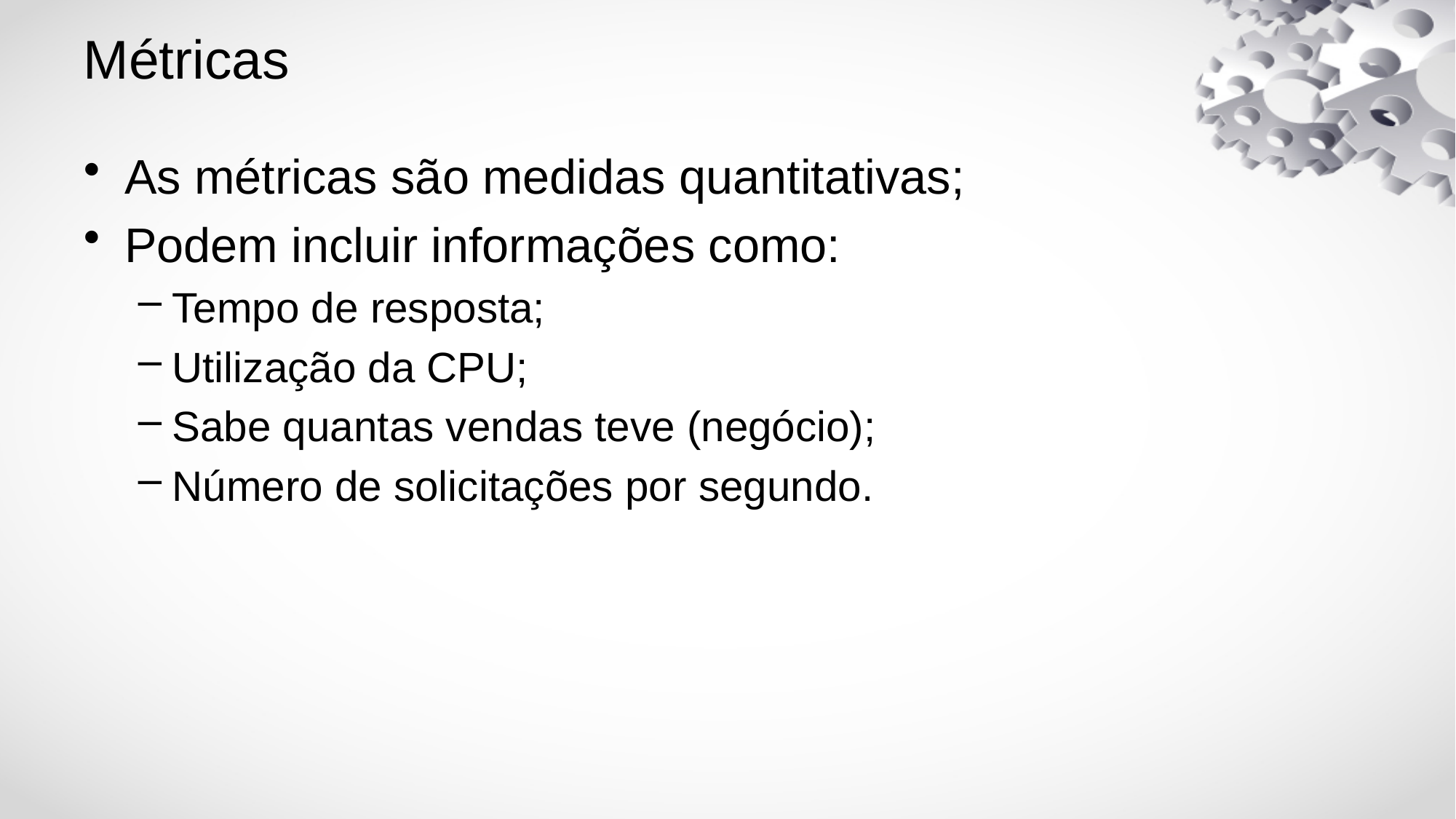

# Métricas
As métricas são medidas quantitativas;
Podem incluir informações como:
Tempo de resposta;
Utilização da CPU;
Sabe quantas vendas teve (negócio);
Número de solicitações por segundo.